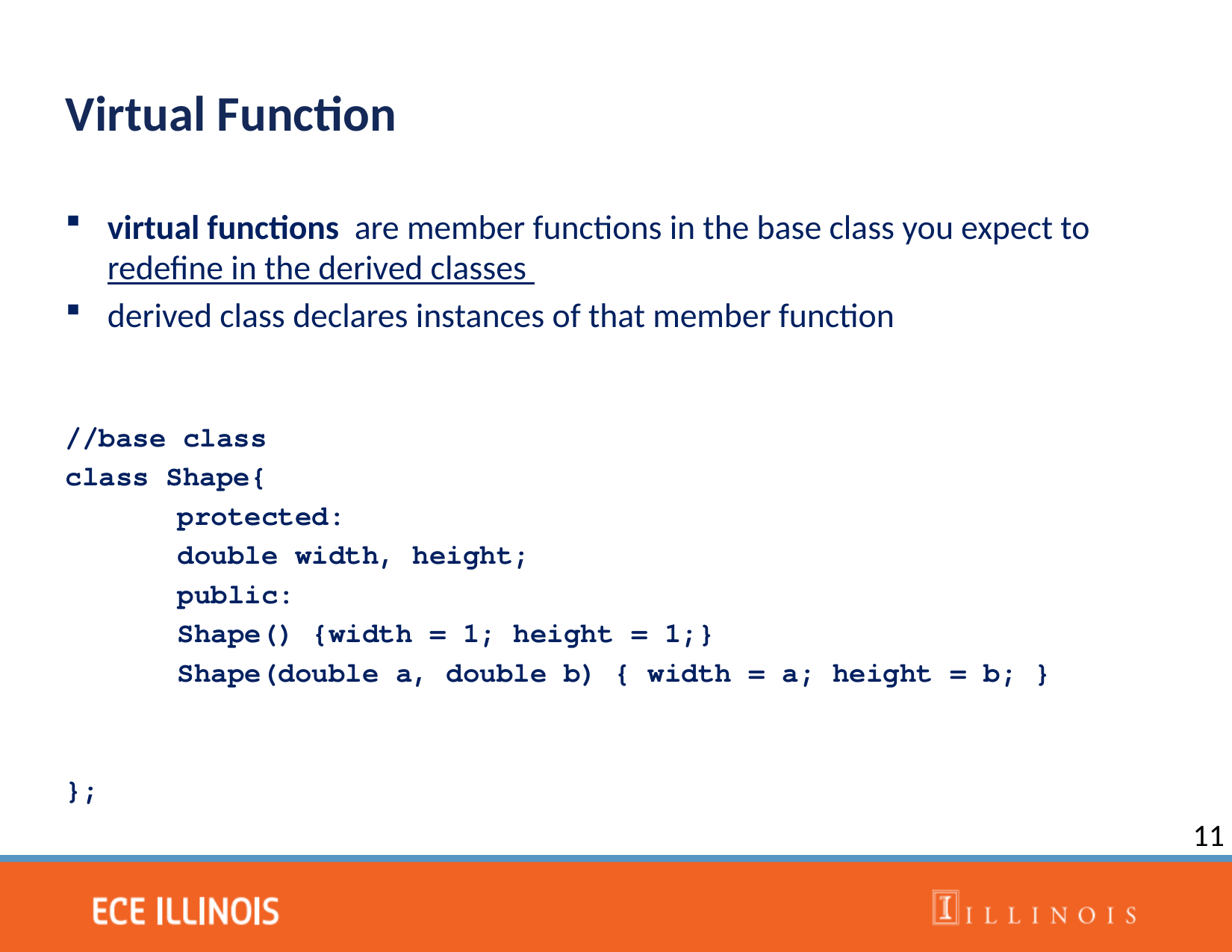

Virtual Function
virtual functions  are member functions in the base class you expect to redefine in the derived classes
derived class declares instances of that member function

//base class
class Shape{
	protected:
	double width, height;
	public:
	Shape() {width = 1; height = 1;}
	Shape(double a, double b) { width = a; height = b; }

};

11